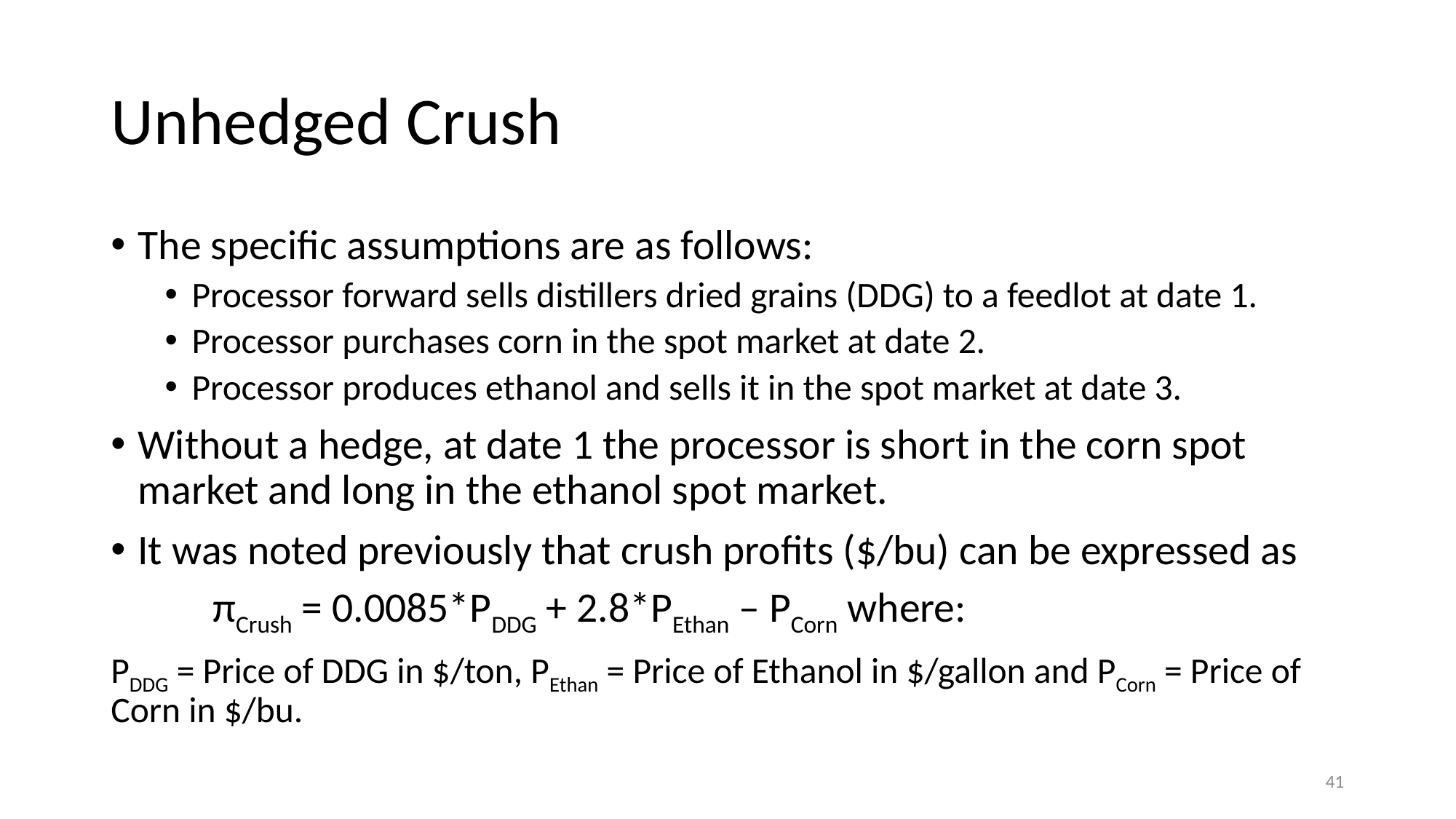

# Unhedged Crush
The specific assumptions are as follows:
Processor forward sells distillers dried grains (DDG) to a feedlot at date 1.
Processor purchases corn in the spot market at date 2.
Processor produces ethanol and sells it in the spot market at date 3.
Without a hedge, at date 1 the processor is short in the corn spot market and long in the ethanol spot market.
It was noted previously that crush profits ($/bu) can be expressed as
πCrush = 0.0085*PDDG + 2.8*PEthan – PCorn where:
PDDG = Price of DDG in $/ton, PEthan = Price of Ethanol in $/gallon and PCorn = Price of Corn in $/bu.
41